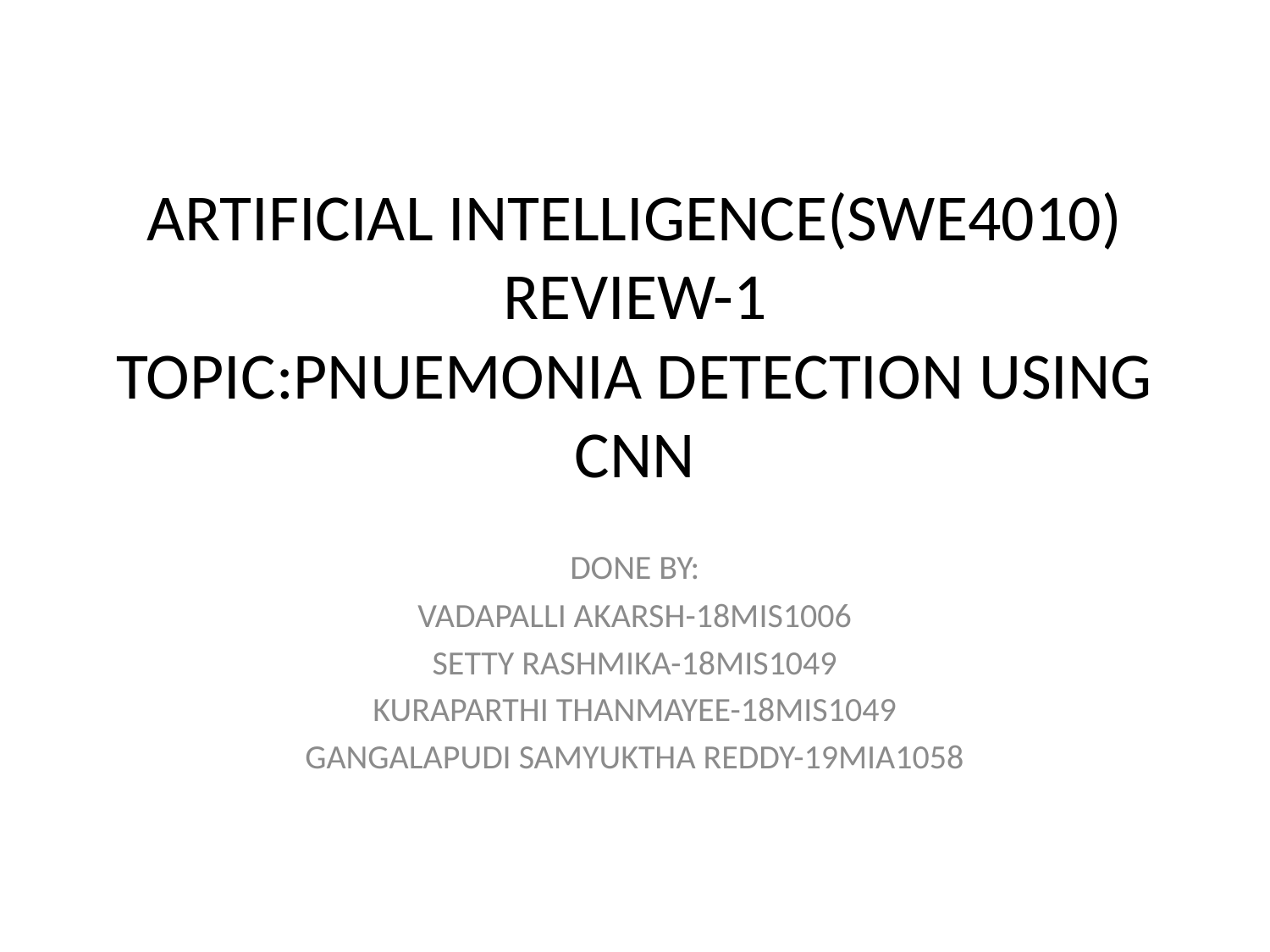

# ARTIFICIAL INTELLIGENCE(SWE4010) REVIEW-1 TOPIC:PNUEMONIA DETECTION USING CNN
DONE BY:
VADAPALLI AKARSH-18MIS1006
SETTY RASHMIKA-18MIS1049
KURAPARTHI THANMAYEE-18MIS1049
GANGALAPUDI SAMYUKTHA REDDY-19MIA1058